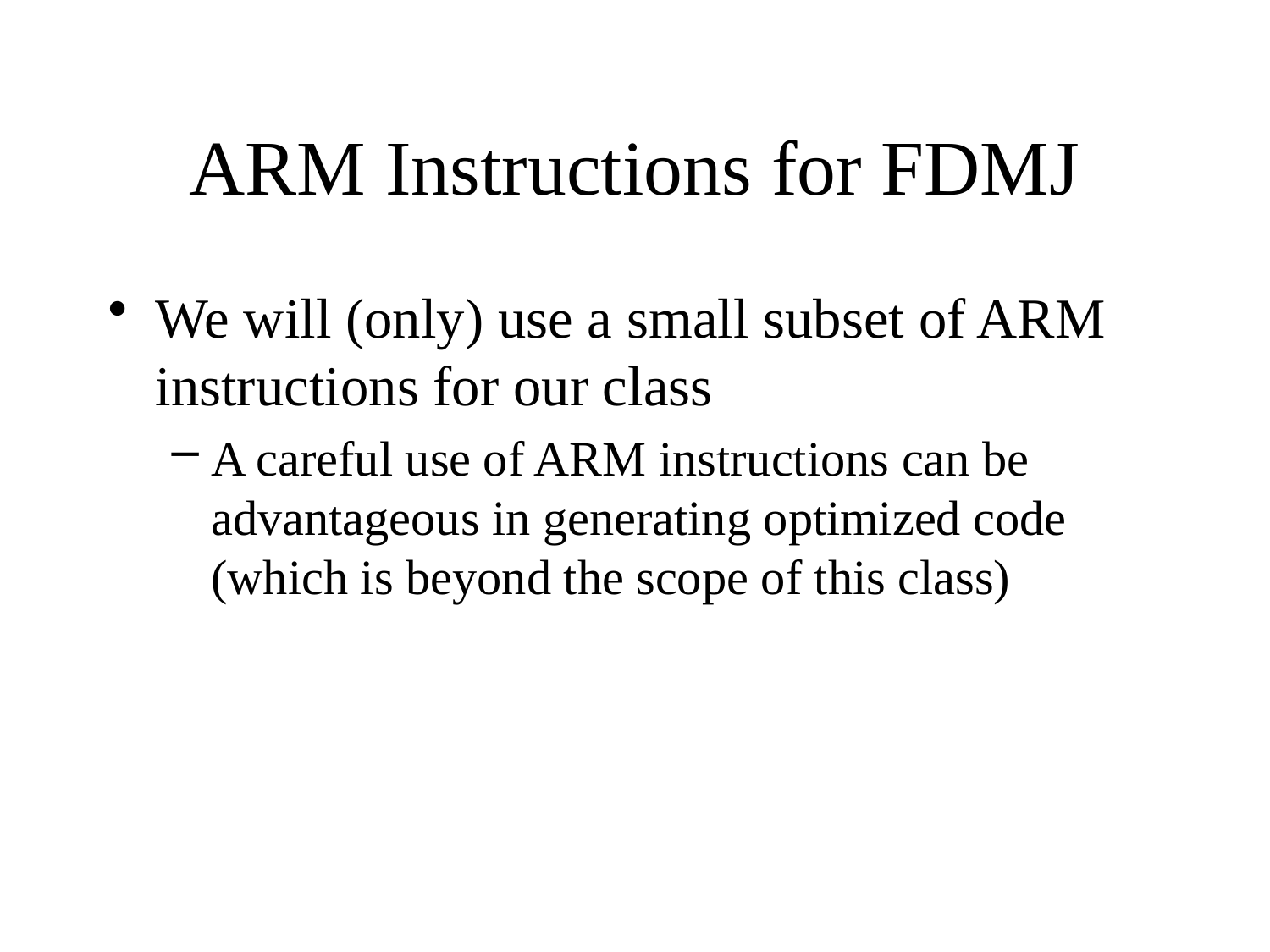

# ARM Instructions for FDMJ
We will (only) use a small subset of ARM instructions for our class
A careful use of ARM instructions can be advantageous in generating optimized code (which is beyond the scope of this class)